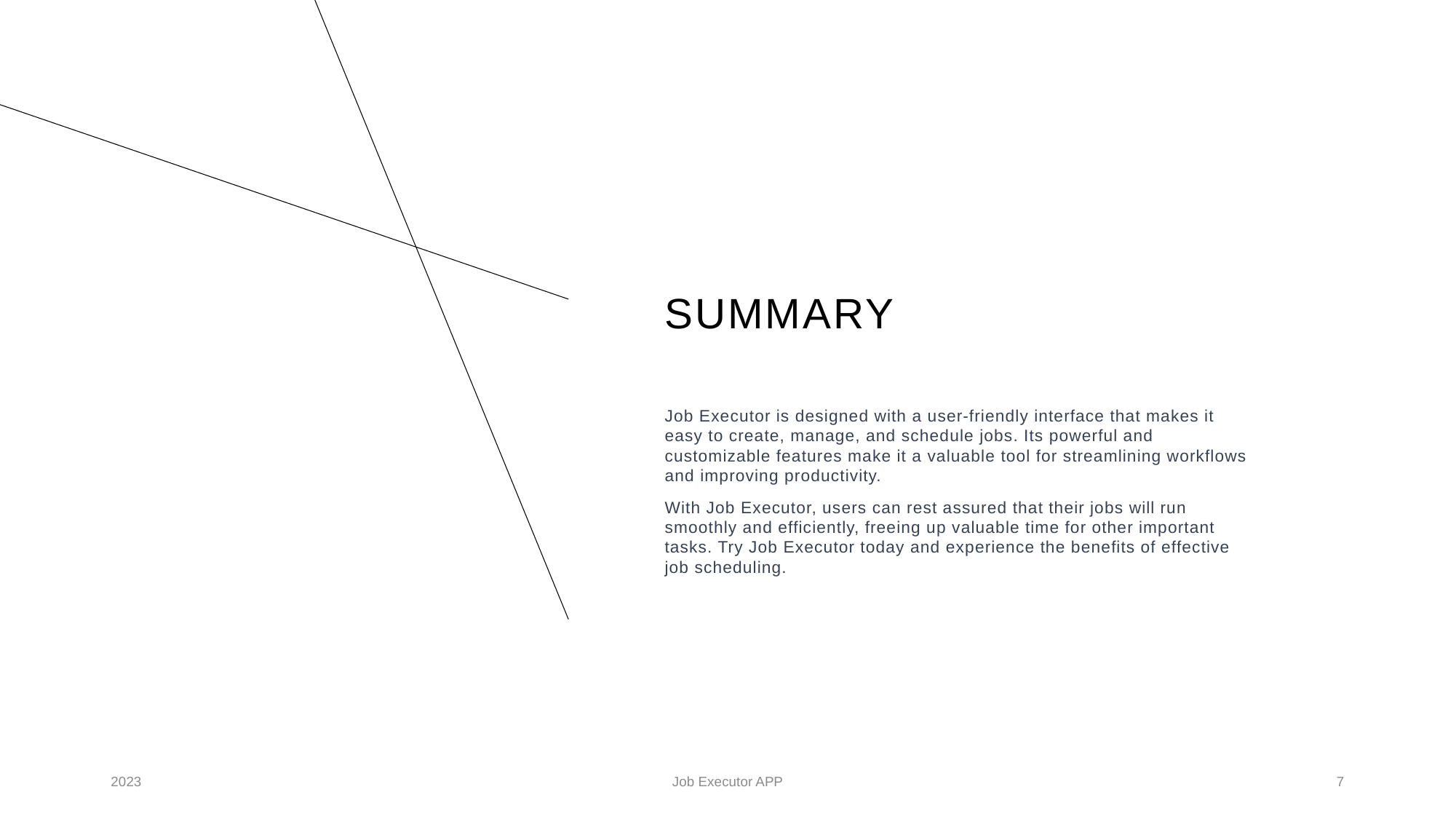

# SUMMARY
Job Executor is designed with a user-friendly interface that makes it easy to create, manage, and schedule jobs. Its powerful and customizable features make it a valuable tool for streamlining workflows and improving productivity.
With Job Executor, users can rest assured that their jobs will run smoothly and efficiently, freeing up valuable time for other important tasks. Try Job Executor today and experience the benefits of effective job scheduling.

2023
Job Executor APP
7